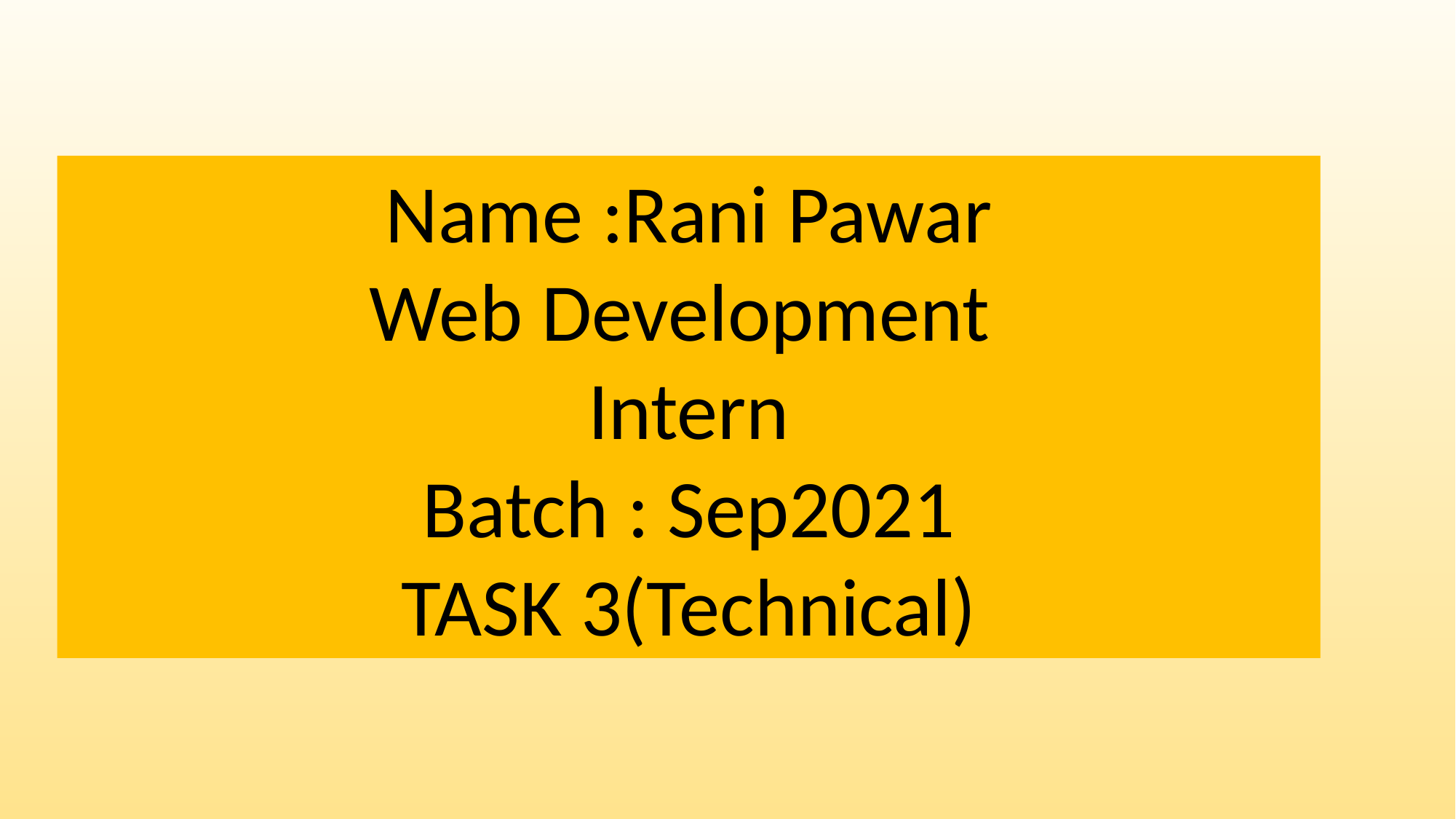

Name :Rani Pawar
Web Development
Intern
Batch : Sep2021
TASK 3(Technical)